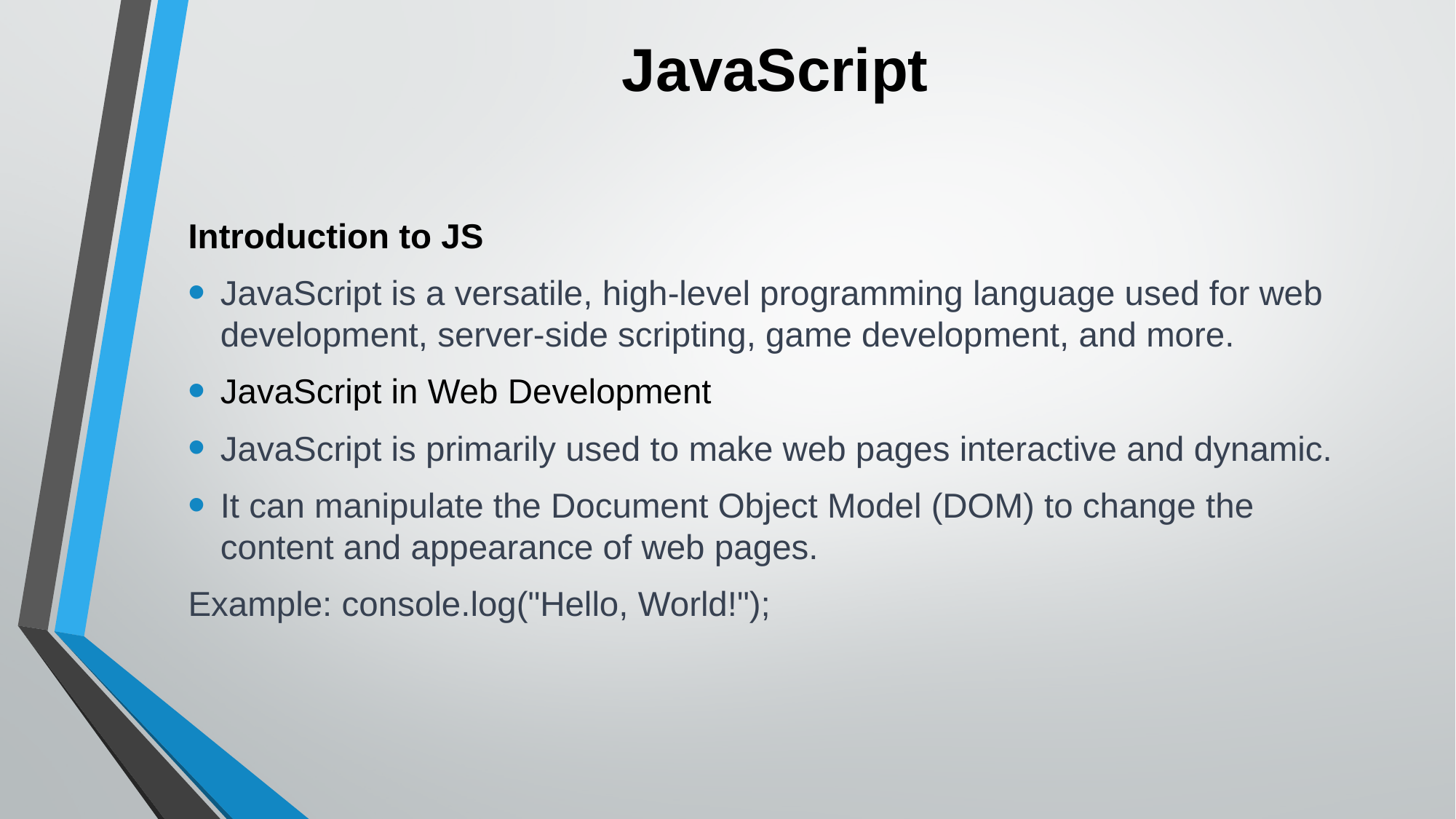

# JavaScript
Introduction to JS
JavaScript is a versatile, high-level programming language used for web development, server-side scripting, game development, and more.
JavaScript in Web Development
JavaScript is primarily used to make web pages interactive and dynamic.
It can manipulate the Document Object Model (DOM) to change the content and appearance of web pages.
Example: console.log("Hello, World!");